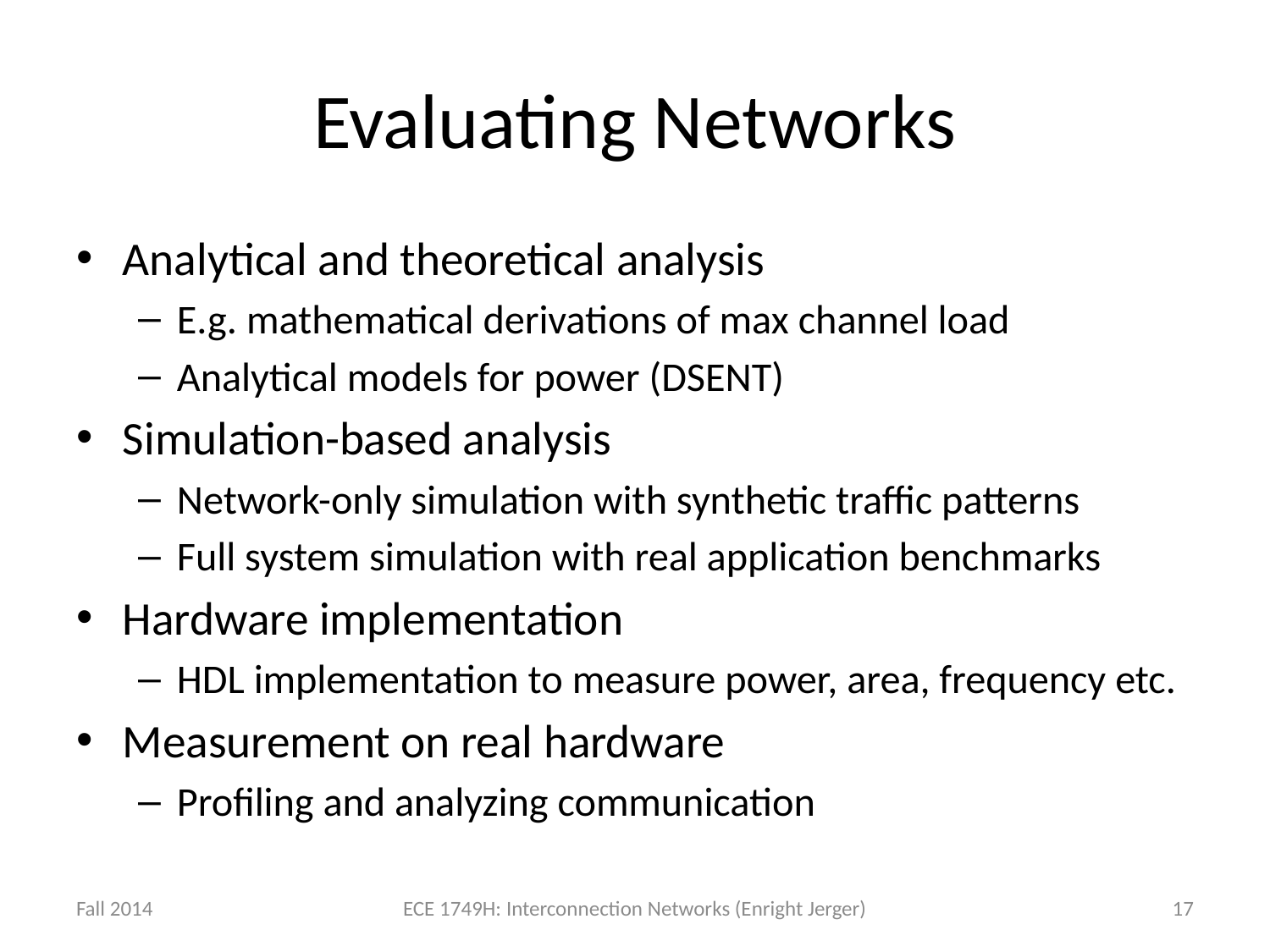

# Evaluating Networks
Analytical and theoretical analysis
E.g. mathematical derivations of max channel load
Analytical models for power (DSENT)
Simulation-based analysis
Network-only simulation with synthetic traffic patterns
Full system simulation with real application benchmarks
Hardware implementation
HDL implementation to measure power, area, frequency etc.
Measurement on real hardware
Profiling and analyzing communication
Fall 2014
ECE 1749H: Interconnection Networks (Enright Jerger)
17